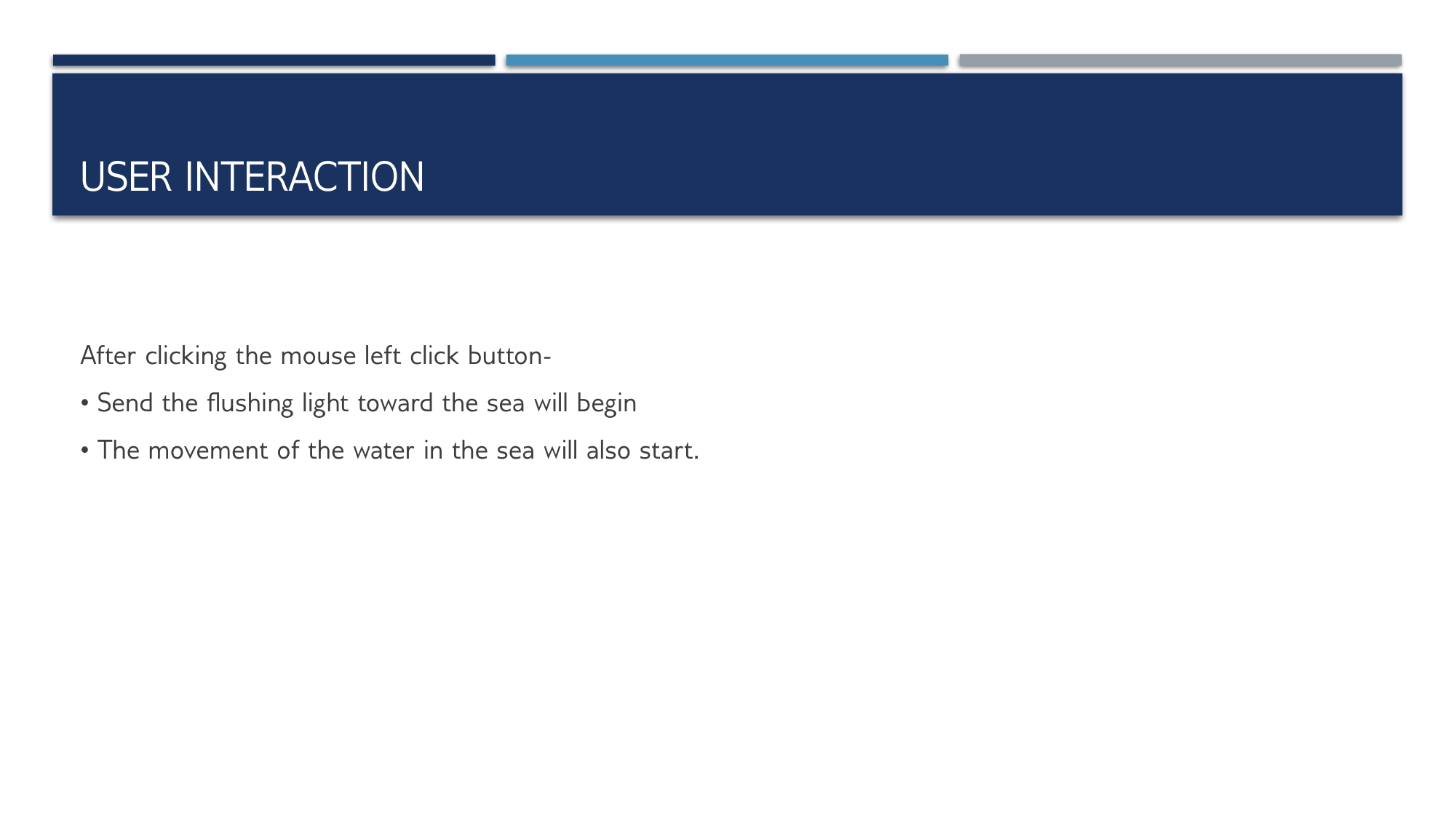

# USER Interaction
After clicking the mouse left click button-
• Send the flushing light toward the sea will begin
• The movement of the water in the sea will also start.